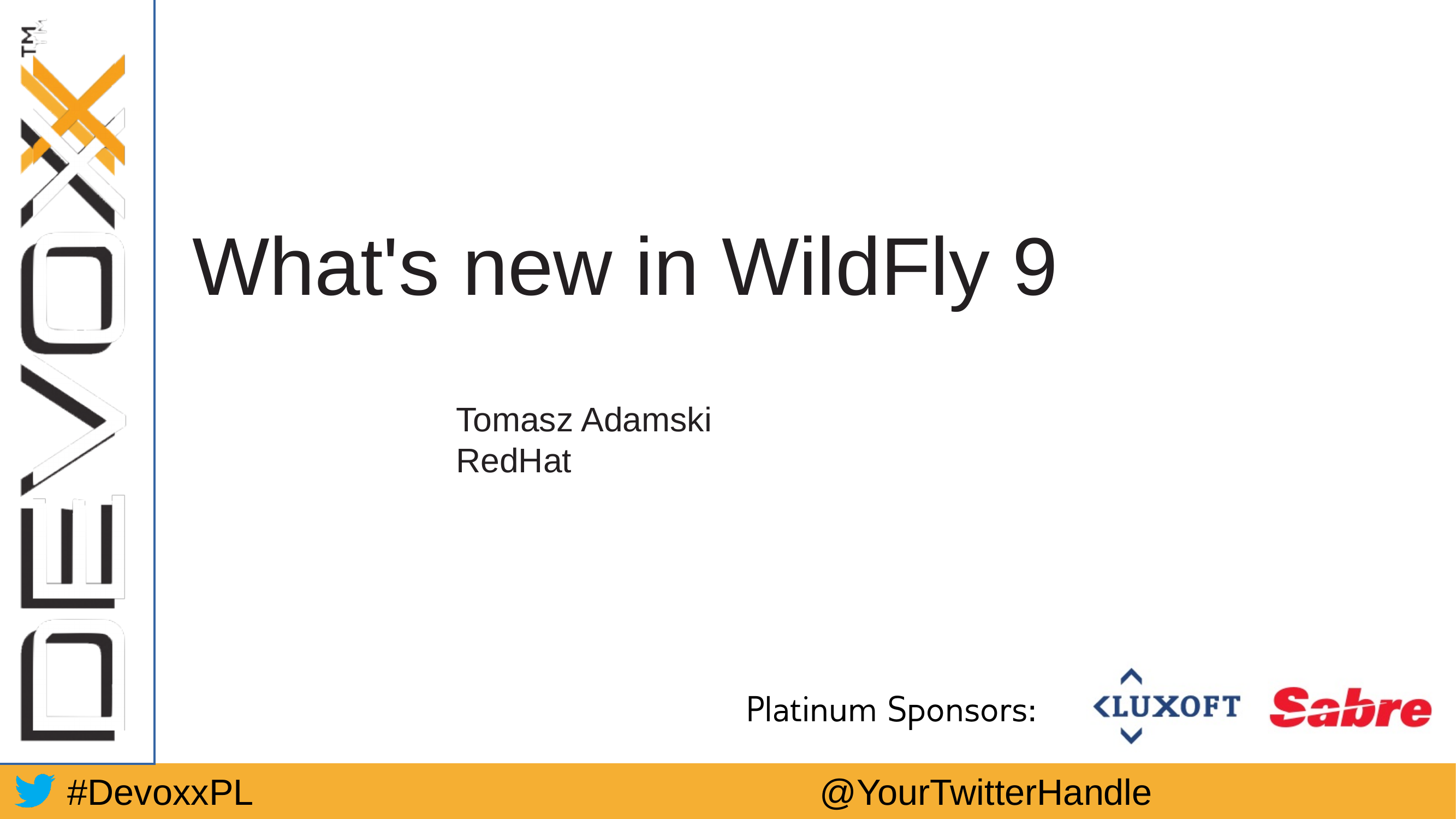

What's new in WildFly 9
Tomasz Adamski
RedHat